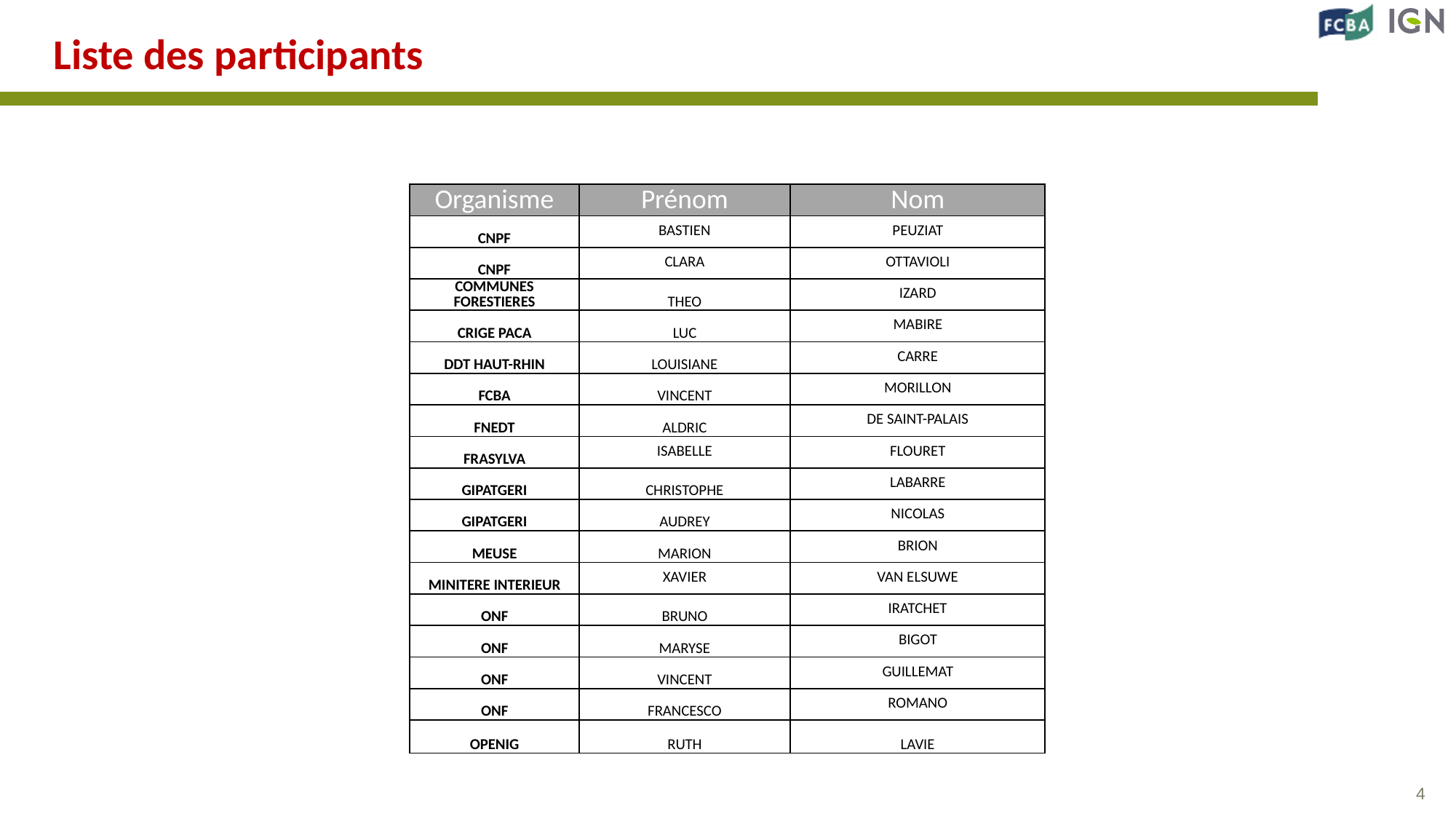

# Liste des participants

| Organisme | Prénom | Nom |
| --- | --- | --- |
| CNPF | BASTIEN | PEUZIAT |
| CNPF | CLARA | OTTAVIOLI |
| COMMUNES FORESTIERES | THEO | IZARD |
| CRIGE PACA | LUC | MABIRE |
| DDT HAUT-RHIN | LOUISIANE | CARRE |
| FCBA | VINCENT | MORILLON |
| FNEDT | ALDRIC | DE SAINT-PALAIS |
| FRASYLVA | ISABELLE | FLOURET |
| GIPATGERI | CHRISTOPHE | LABARRE |
| GIPATGERI | AUDREY | NICOLAS |
| MEUSE | MARION | BRION |
| MINITERE INTERIEUR | XAVIER | VAN ELSUWE |
| ONF | BRUNO | IRATCHET |
| ONF | MARYSE | BIGOT |
| ONF | VINCENT | GUILLEMAT |
| ONF | FRANCESCO | ROMANO |
| OPENIG | RUTH | LAVIE |
4